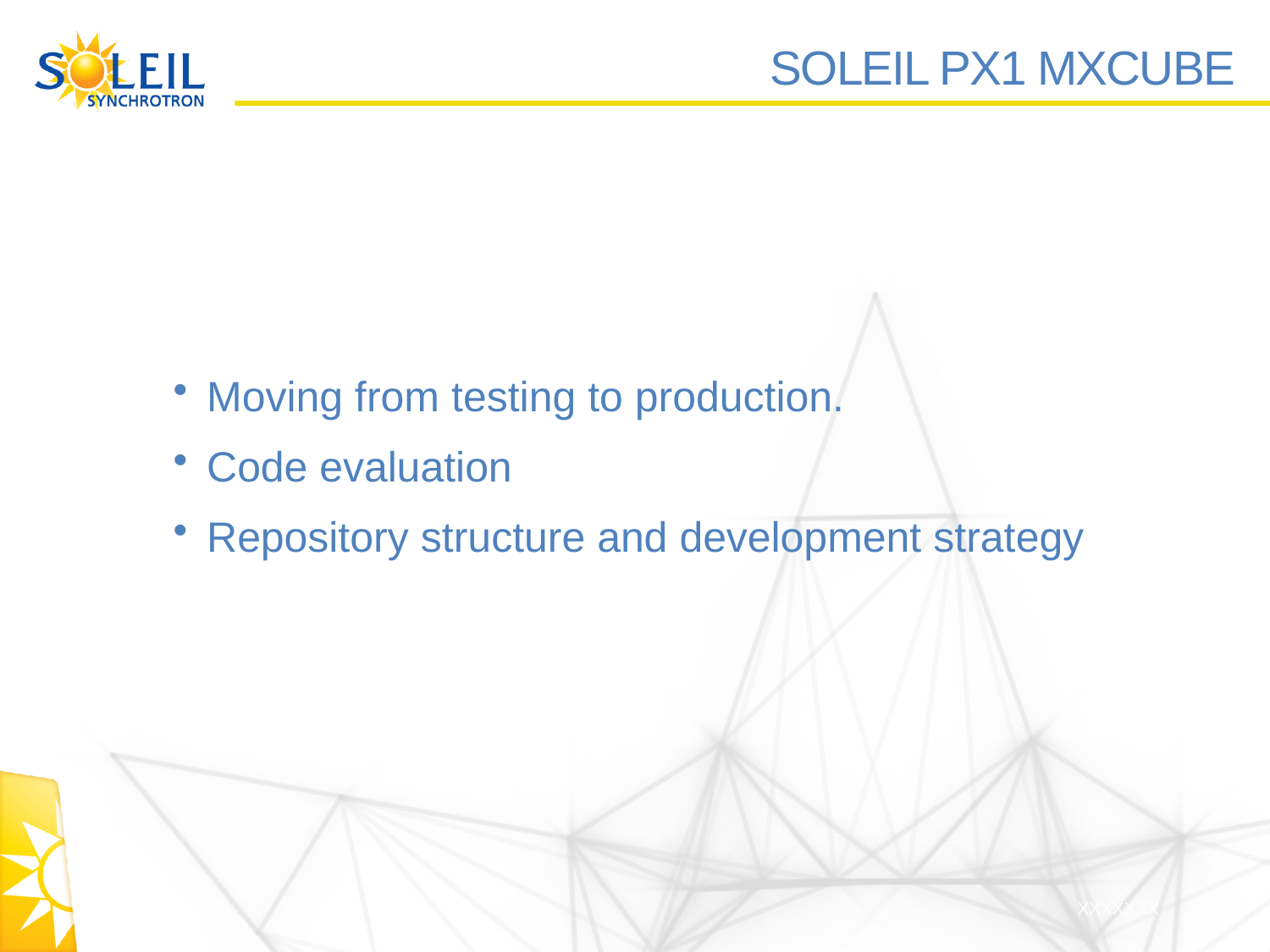

SOLEIL PX1 MXCUBE
Moving from testing to production.
Code evaluation
Repository structure and development strategy